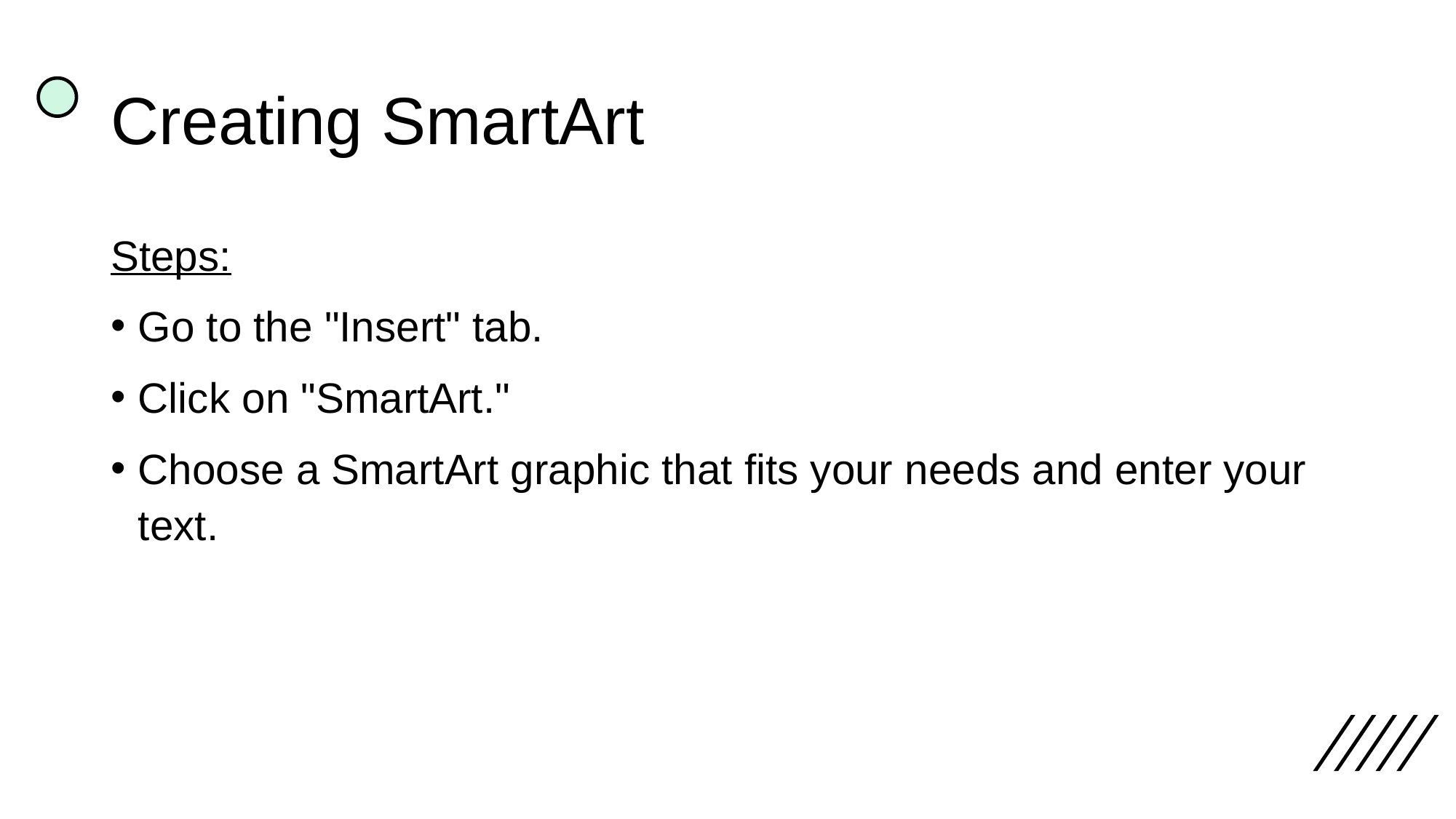

# Creating SmartArt
Steps:
Go to the "Insert" tab.
Click on "SmartArt."
Choose a SmartArt graphic that fits your needs and enter your text.